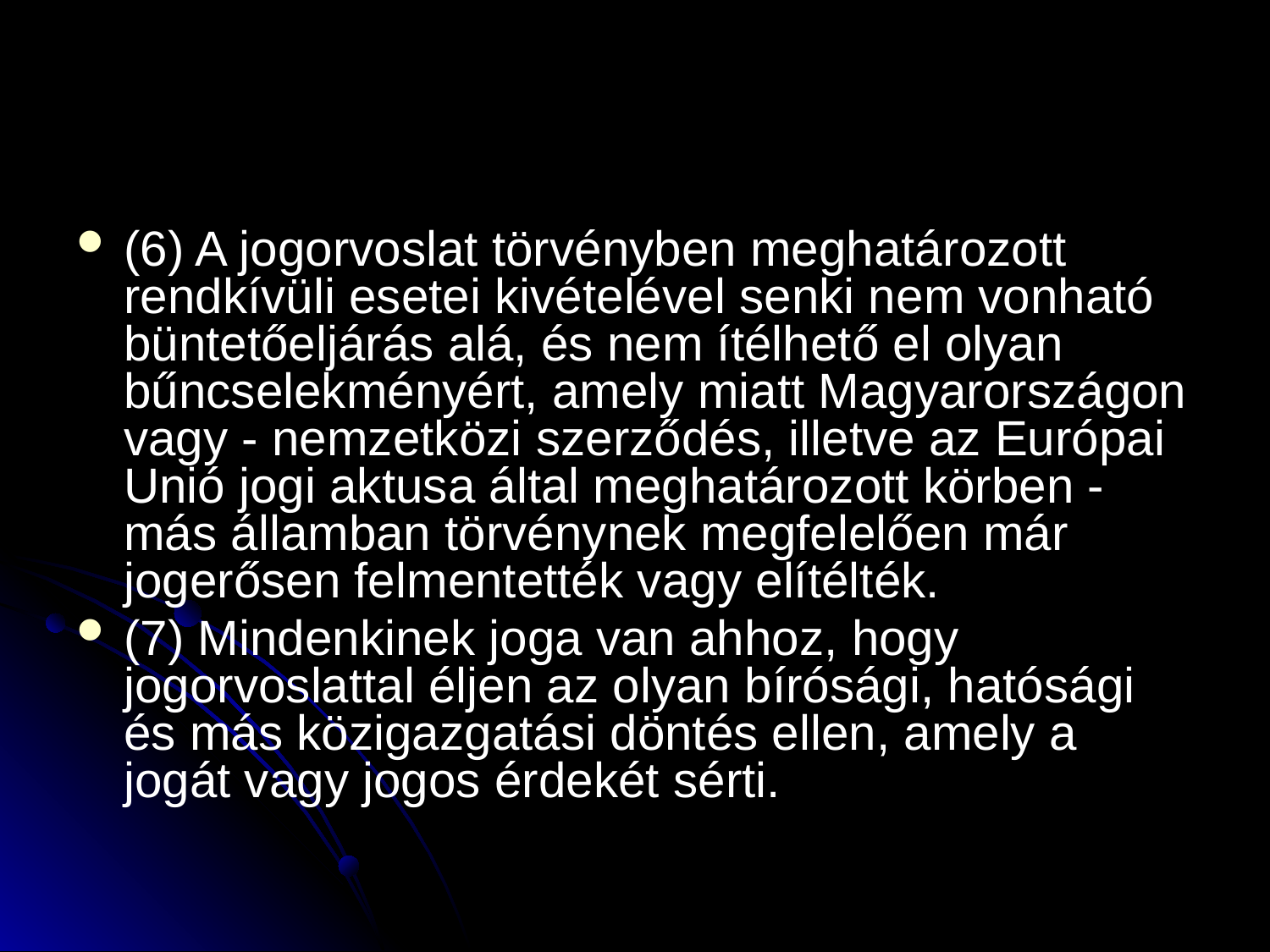

#
(6) A jogorvoslat törvényben meghatározott rendkívüli esetei kivételével senki nem vonható büntetőeljárás alá, és nem ítélhető el olyan bűncselekményért, amely miatt Magyarországon vagy - nemzetközi szerződés, illetve az Európai Unió jogi aktusa által meghatározott körben - más államban törvénynek megfelelően már jogerősen felmentették vagy elítélték.
(7) Mindenkinek joga van ahhoz, hogy jogorvoslattal éljen az olyan bírósági, hatósági és más közigazgatási döntés ellen, amely a jogát vagy jogos érdekét sérti.